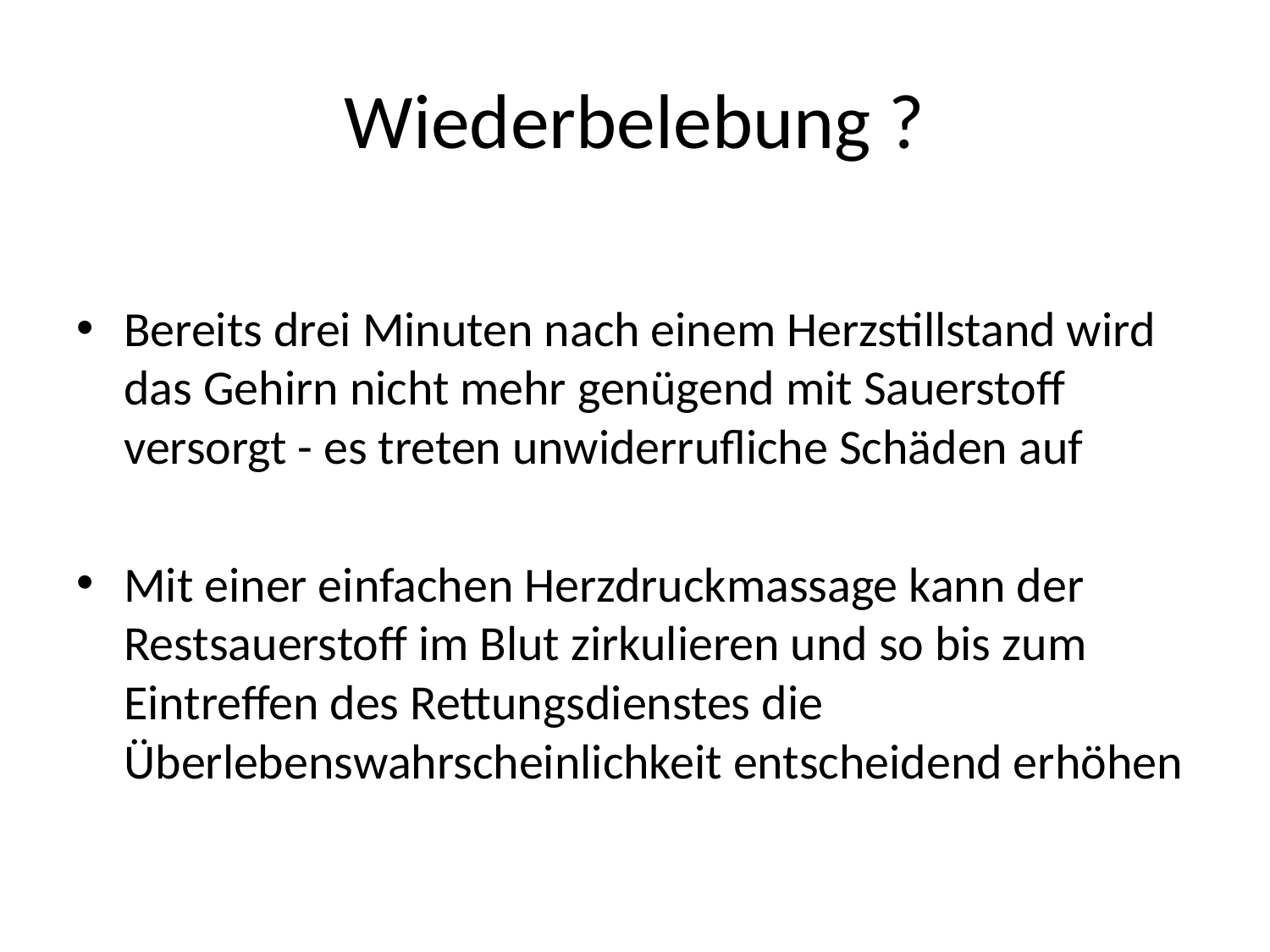

# Wiederbelebung ?

Bereits drei Minuten nach einem Herzstillstand wird das Gehirn nicht mehr genügend mit Sauerstoff versorgt - es treten unwiderrufliche Schäden auf

Mit einer einfachen Herzdruckmassage kann der Restsauerstoff im Blut zirkulieren und so bis zum Eintreffen des Rettungsdienstes die Überlebenswahrscheinlichkeit entscheidend erhöhen